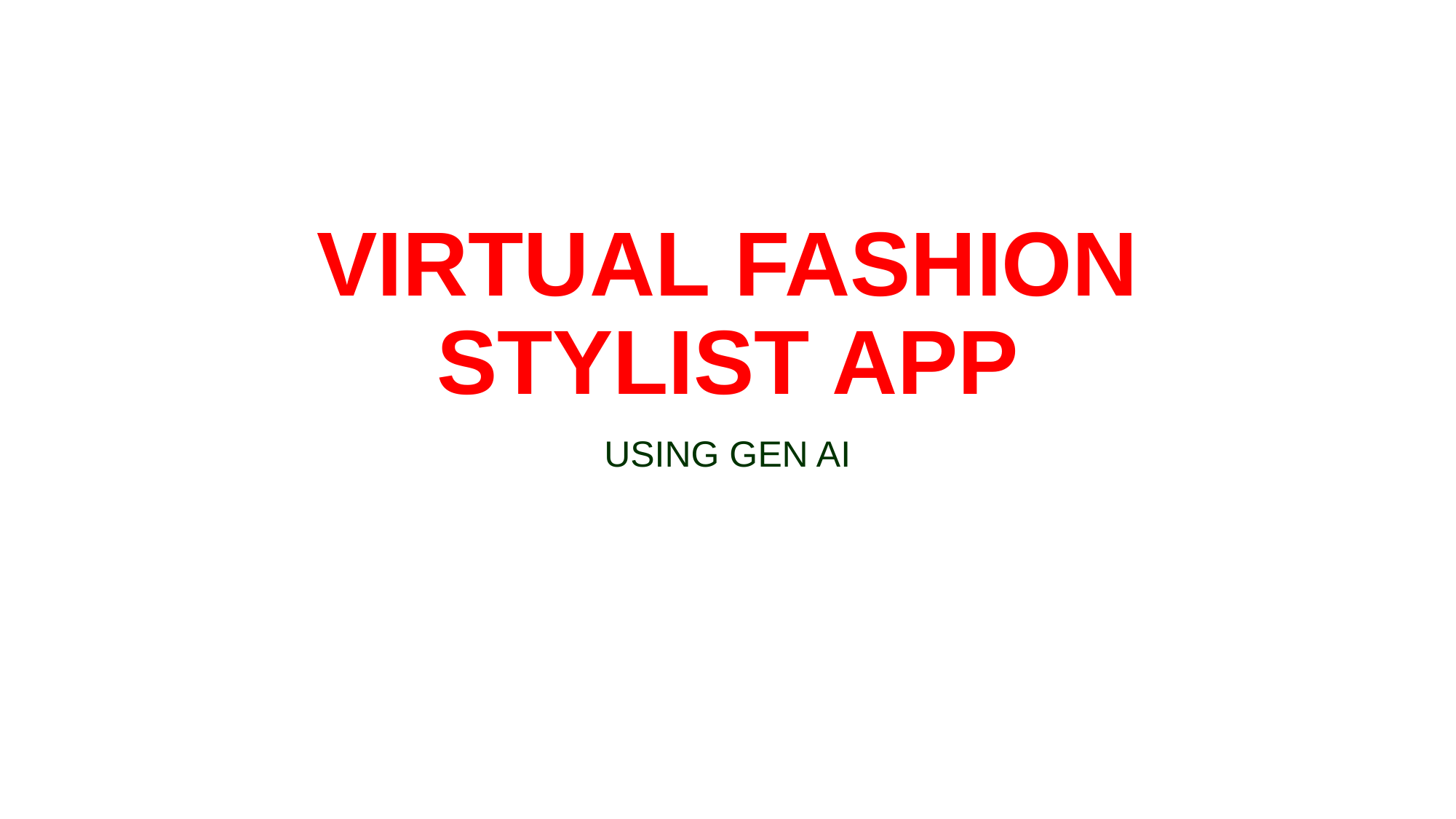

# VIRTUAL FASHION STYLIST APP
USING GEN AI